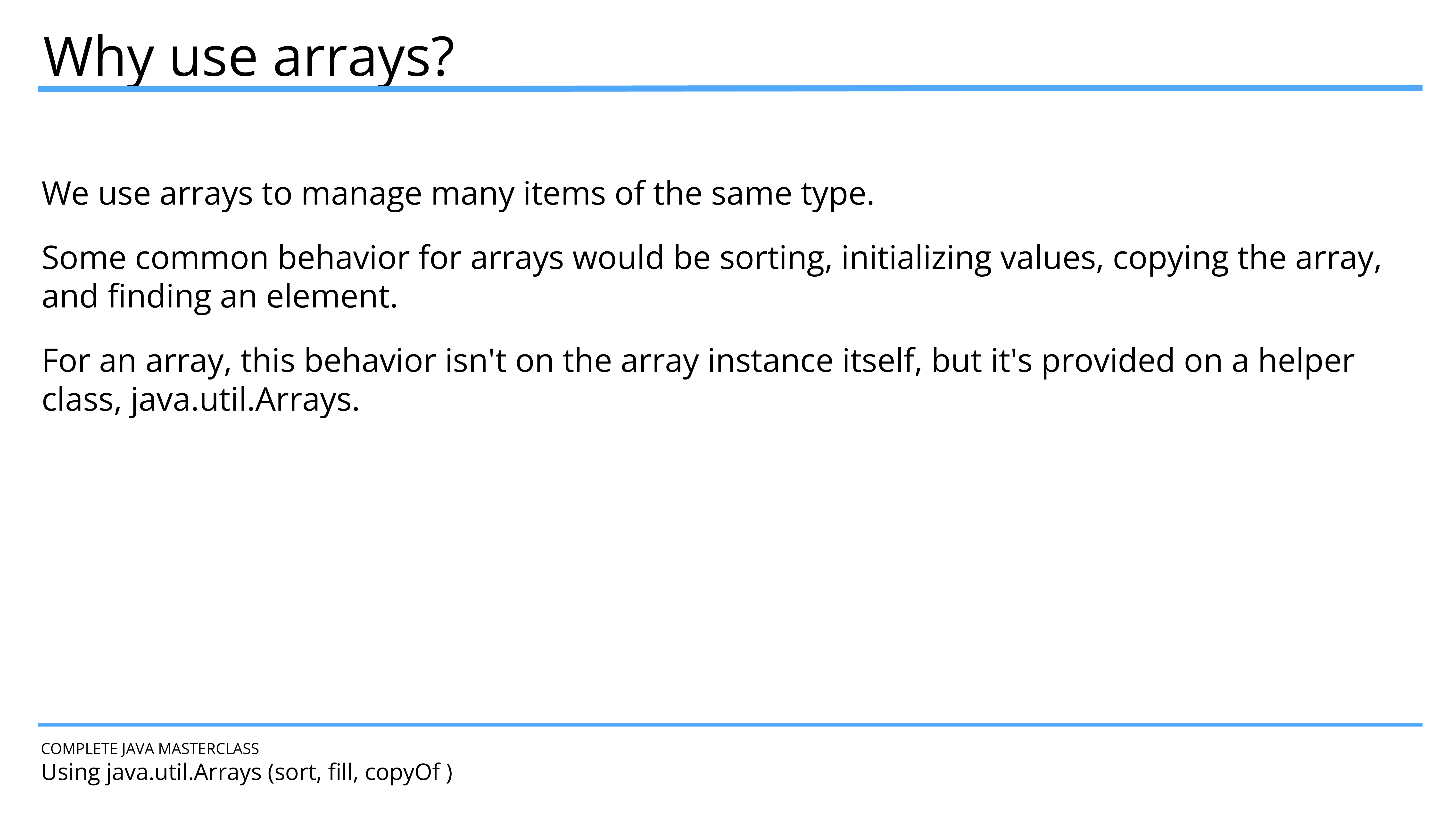

Why use arrays?

We use arrays to manage many items of the same type.
Some common behavior for arrays would be sorting, initializing values, copying the array, and finding an element.
For an array, this behavior isn't on the array instance itself, but it's provided on a helper class, java.util.Arrays.

COMPLETE JAVA MASTERCLASS
Using java.util.Arrays (sort, fill, copyOf )